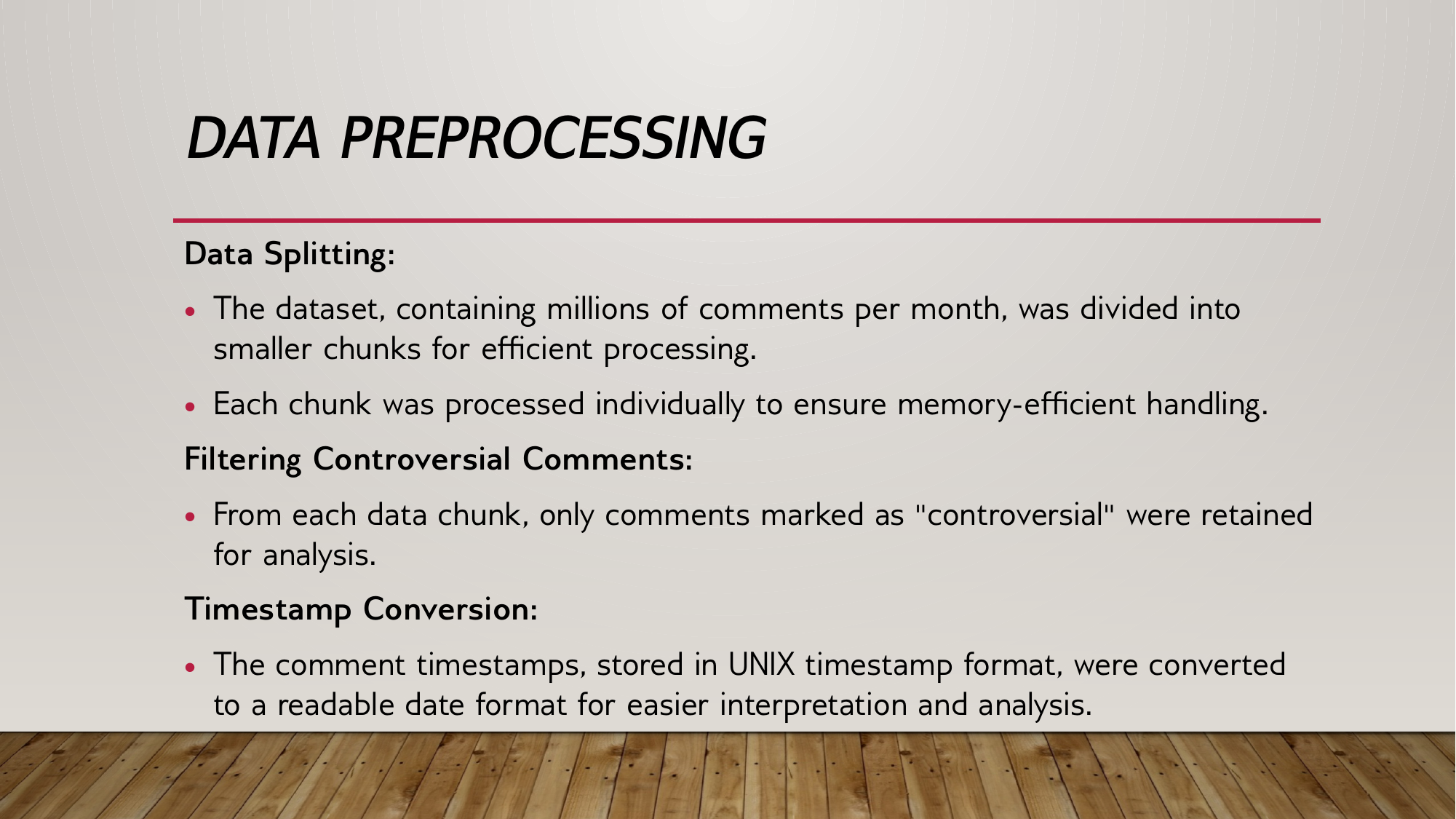

# DATA PREPROCESSING
Data Splitting:
The dataset, containing millions of comments per month, was divided into smaller chunks for efficient processing.
Each chunk was processed individually to ensure memory-efficient handling.
Filtering Controversial Comments:
From each data chunk, only comments marked as "controversial" were retained for analysis.
Timestamp Conversion:
The comment timestamps, stored in UNIX timestamp format, were converted to a readable date format for easier interpretation and analysis.